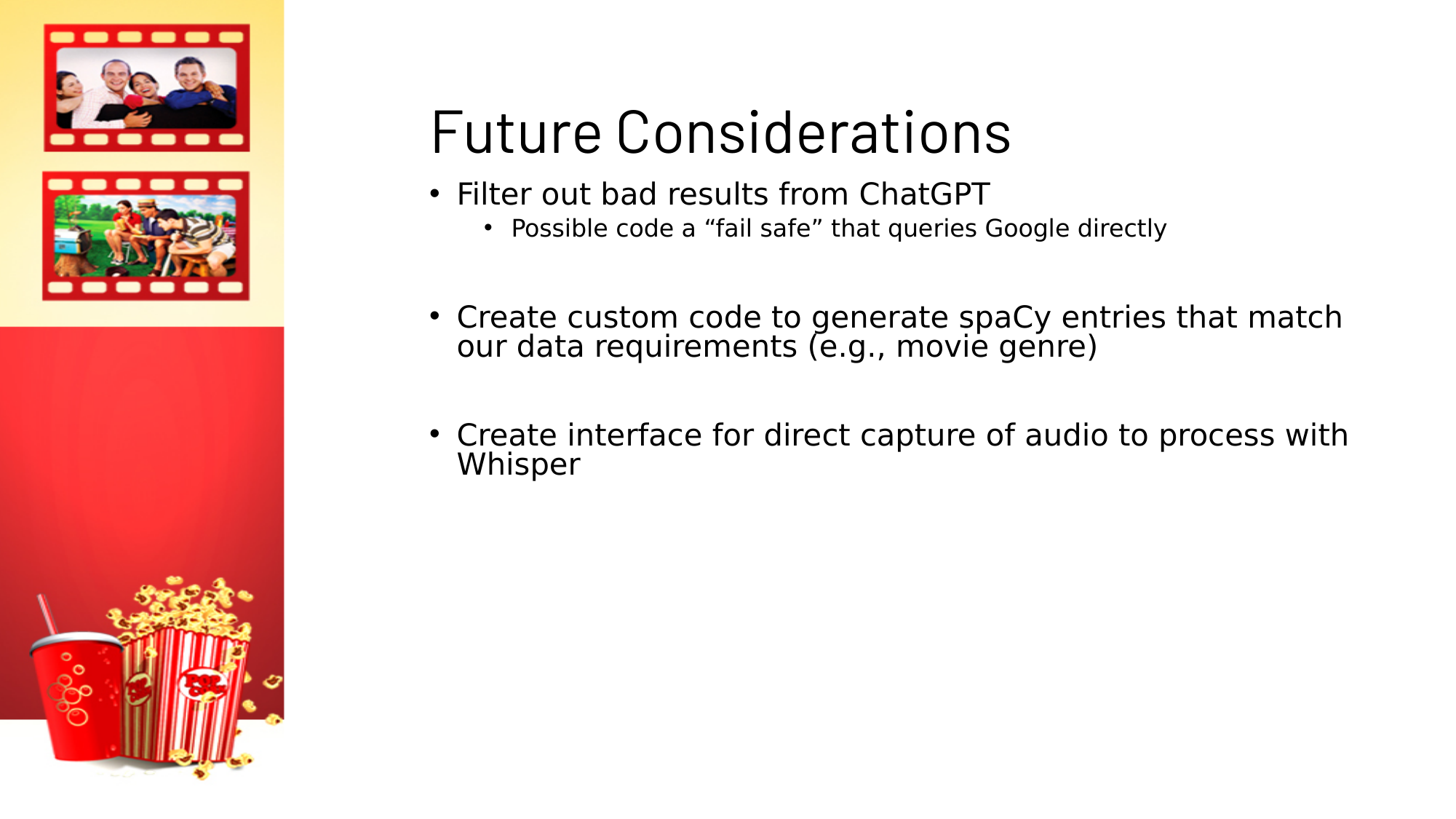

# Future Considerations
Filter out bad results from ChatGPT
Possible code a “fail safe” that queries Google directly

Create custom code to generate spaCy entries that match our data requirements (e.g., movie genre)

Create interface for direct capture of audio to process with Whisper